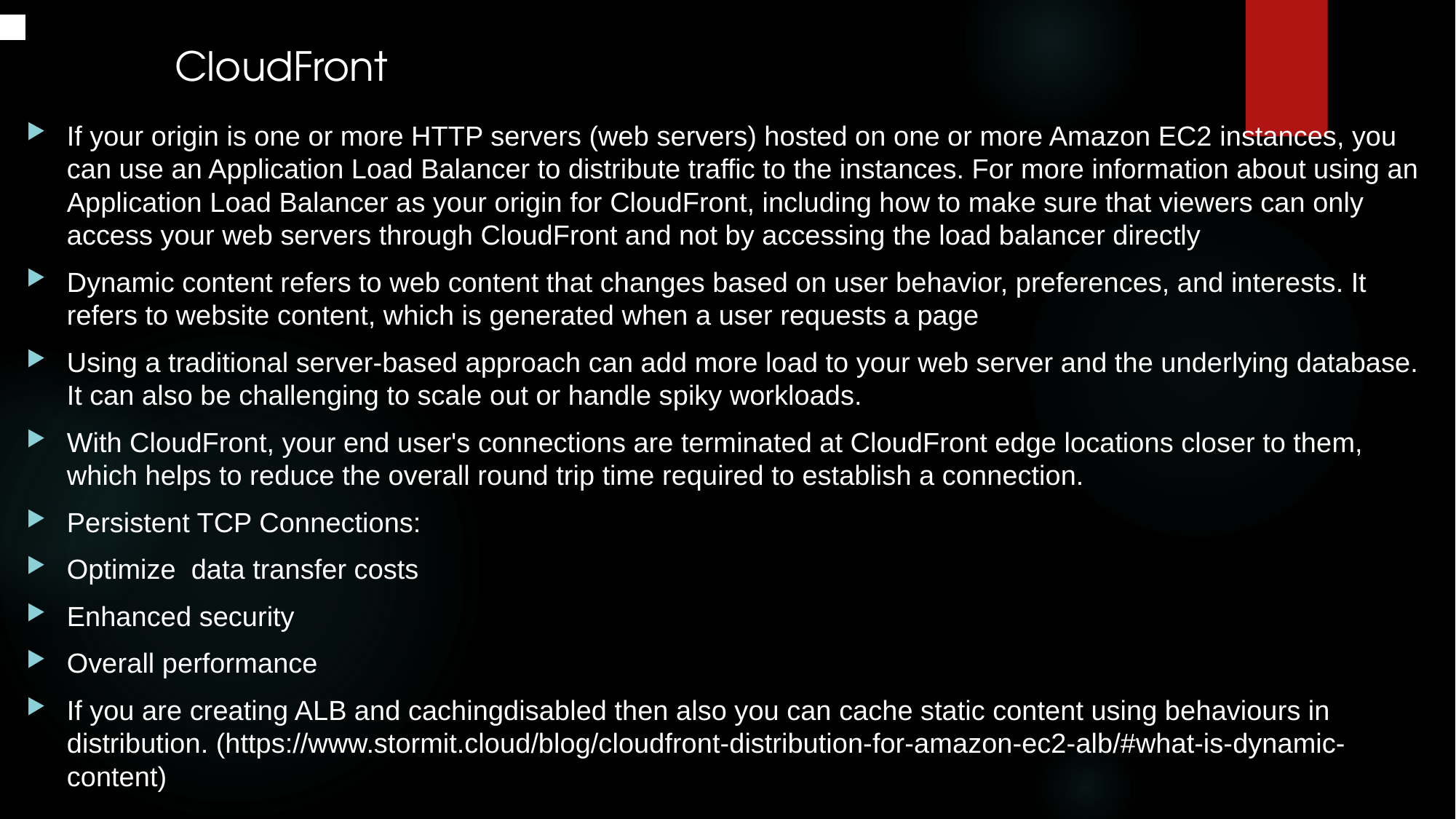

# CloudFront
If your origin is one or more HTTP servers (web servers) hosted on one or more Amazon EC2 instances, you can use an Application Load Balancer to distribute traffic to the instances. For more information about using an Application Load Balancer as your origin for CloudFront, including how to make sure that viewers can only access your web servers through CloudFront and not by accessing the load balancer directly
Dynamic content refers to web content that changes based on user behavior, preferences, and interests. It refers to website content, which is generated when a user requests a page
Using a traditional server-based approach can add more load to your web server and the underlying database. It can also be challenging to scale out or handle spiky workloads.
With CloudFront, your end user's connections are terminated at CloudFront edge locations closer to them, which helps to reduce the overall round trip time required to establish a connection.
Persistent TCP Connections:
Optimize  data transfer costs
Enhanced security
Overall performance
If you are creating ALB and cachingdisabled then also you can cache static content using behaviours in distribution. (https://www.stormit.cloud/blog/cloudfront-distribution-for-amazon-ec2-alb/#what-is-dynamic-content)